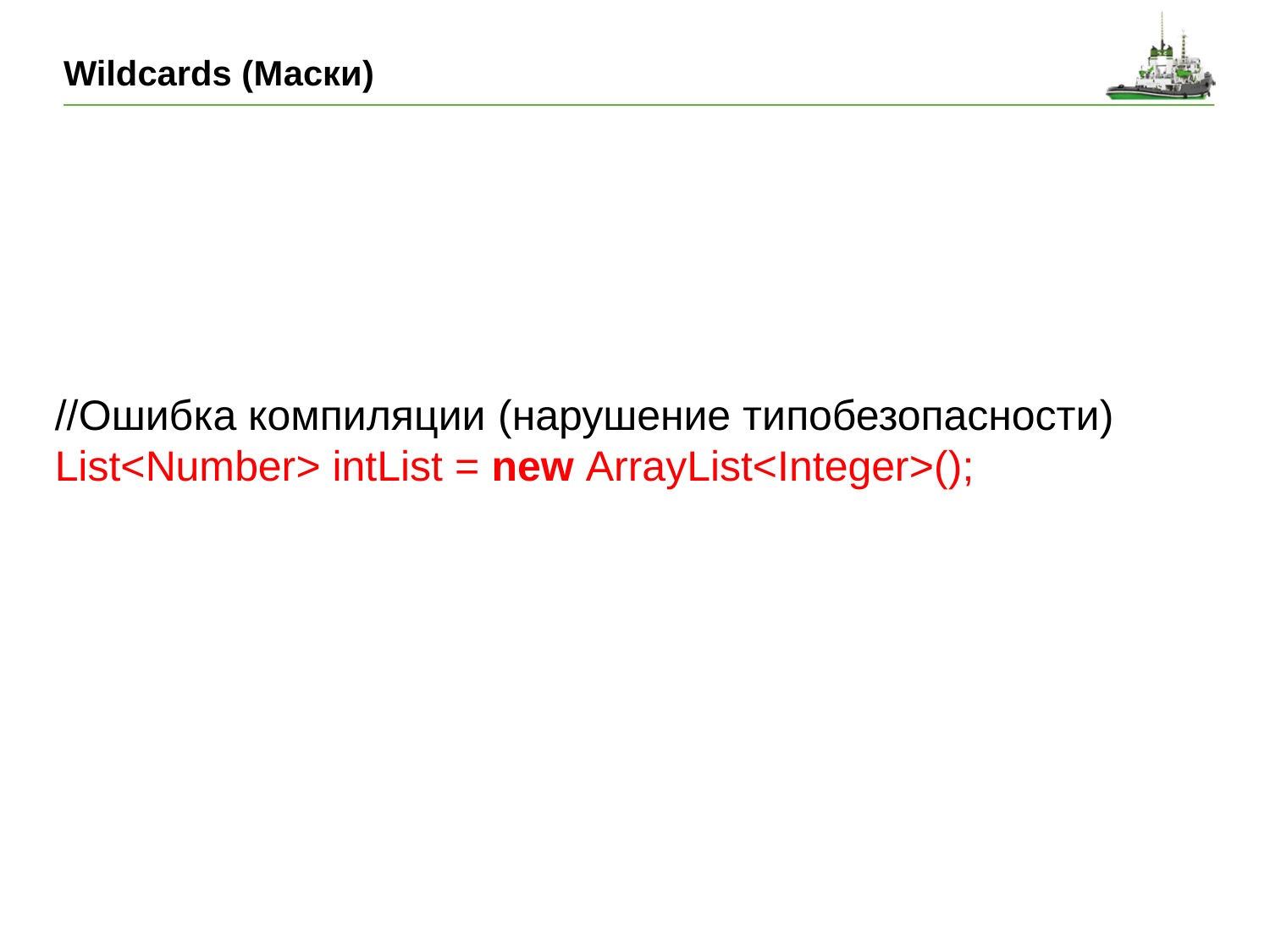

# Wildcards (Маски)
//Ошибка компиляции (нарушение типобезопасности)
List<Number> intList = new ArrayList<Integer>();